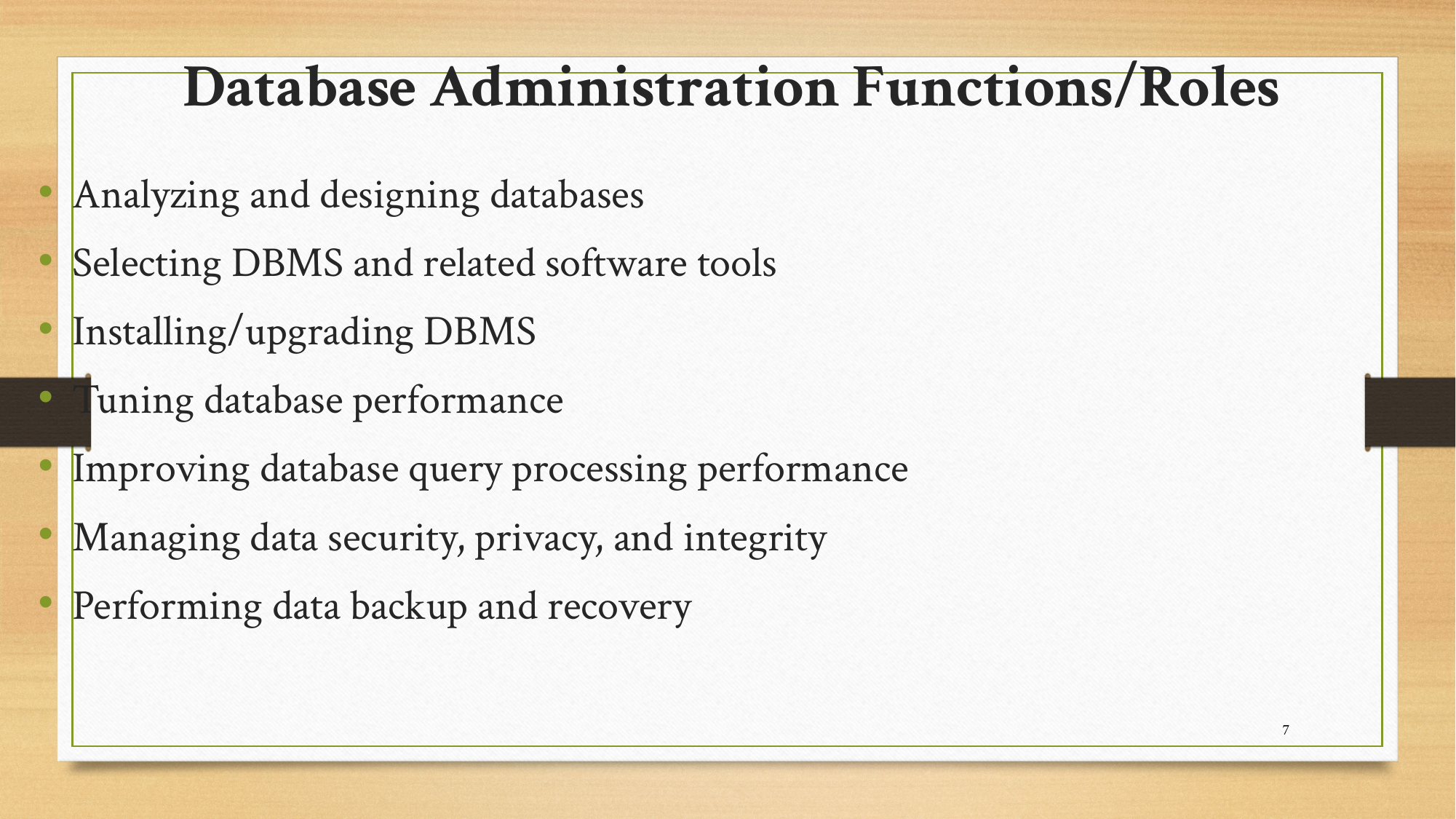

# Database Administration Functions/Roles
Analyzing and designing databases
Selecting DBMS and related software tools
Installing/upgrading DBMS
Tuning database performance
Improving database query processing performance
Managing data security, privacy, and integrity
Performing data backup and recovery

7